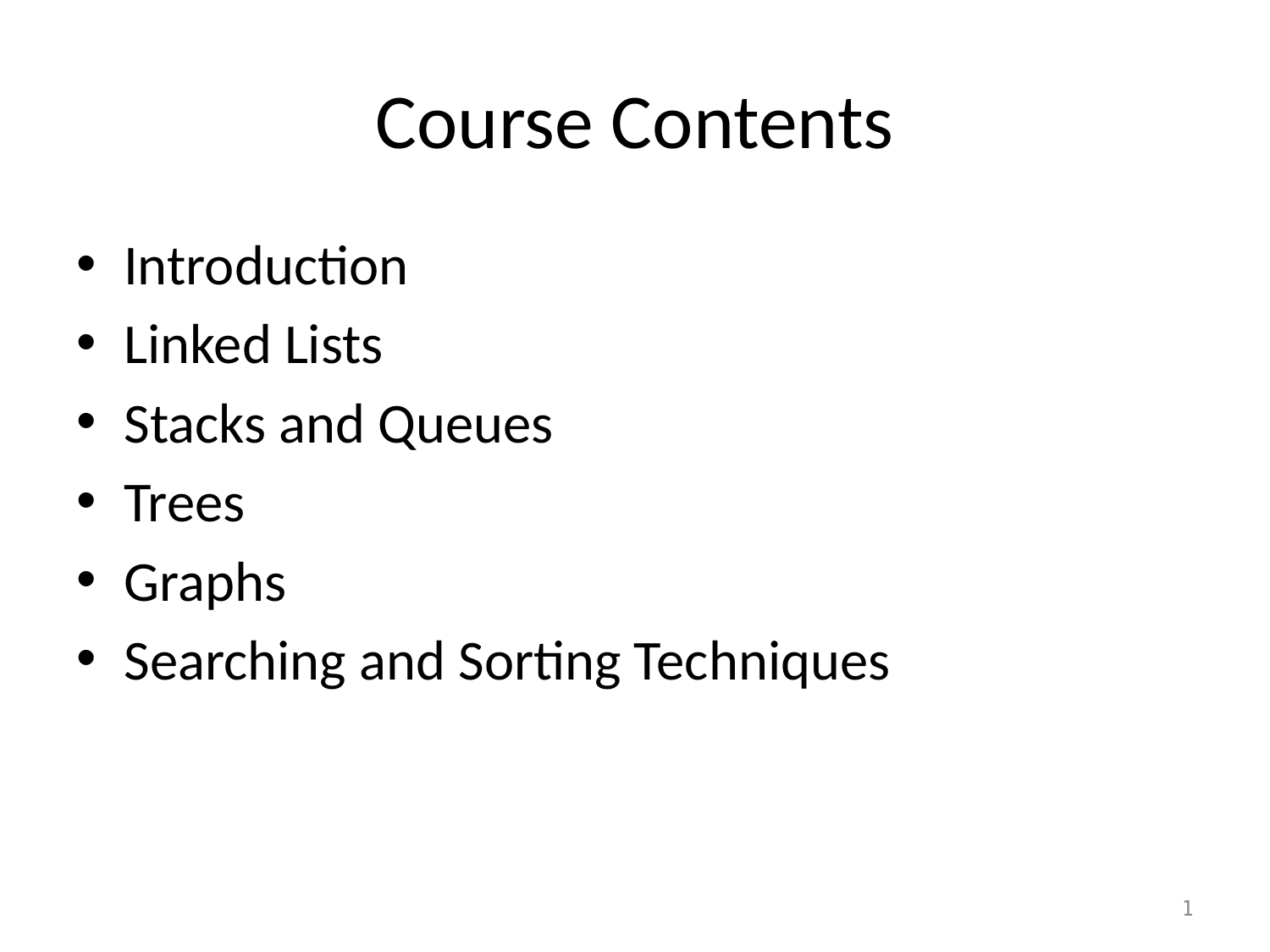

# Course Contents
Introduction
Linked Lists
Stacks and Queues
Trees
Graphs
Searching and Sorting Techniques

1